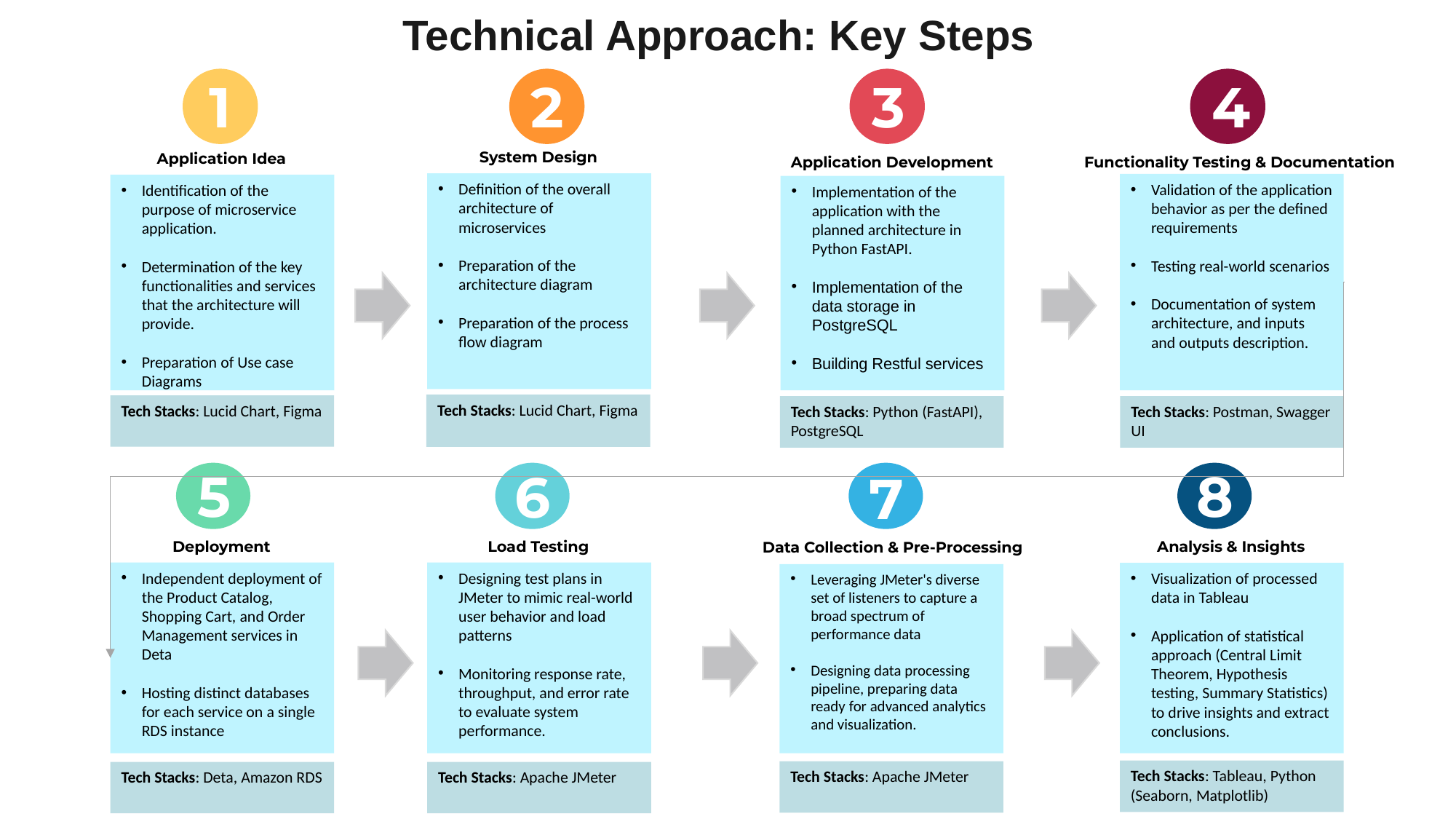

Technical Approach: Key Steps

1
2
3
4
System Design
Application Idea
Application Development
Functionality Testing & Documentation
Definition of the overall architecture of microservices

Preparation of the architecture diagram

Preparation of the process flow diagram
Validation of the application behavior as per the defined requirements

Testing real-world scenarios

Documentation of system architecture, and inputs and outputs description.
Identification of the purpose of microservice application.

Determination of the key functionalities and services that the architecture will provide.

Preparation of Use case Diagrams
Implementation of the application with the planned architecture in Python FastAPI.

Implementation of the data storage in PostgreSQL

Building Restful services

Tech Stacks: Lucid Chart, Figma
Tech Stacks: Lucid Chart, Figma
Tech Stacks: Python (FastAPI), PostgreSQL
Tech Stacks: Postman, Swagger UI
5
8
6

7
Load Testing
Deployment
Analysis & Insights
Data Collection & Pre-Processing
Independent deployment of the Product Catalog, Shopping Cart, and Order Management services in Deta

Hosting distinct databases for each service on a single RDS instance
Designing test plans in JMeter to mimic real-world user behavior and load patterns

Monitoring response rate, throughput, and error rate to evaluate system performance.
Visualization of processed data in Tableau

Application of statistical approach (Central Limit Theorem, Hypothesis testing, Summary Statistics)  to drive insights and extract conclusions.
Leveraging JMeter's diverse set of listeners to capture a broad spectrum of performance data

Designing data processing pipeline, preparing data ready for advanced analytics and visualization.

Tech Stacks: Tableau, Python (Seaborn, Matplotlib)
Tech Stacks: Apache JMeter
Tech Stacks: Apache JMeter
Tech Stacks: Deta, Amazon RDS